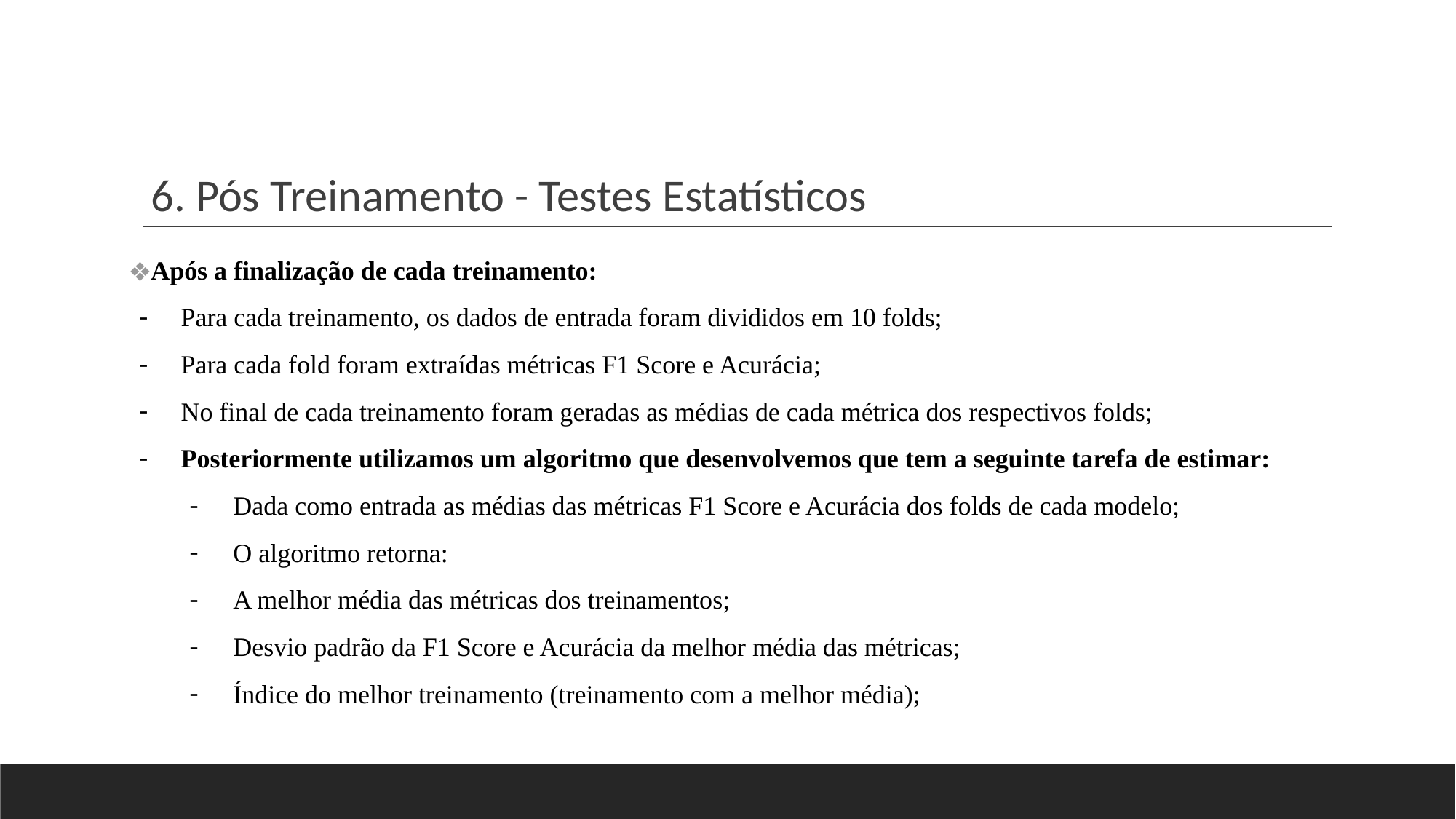

# 6. Pós Treinamento - Testes Estatísticos
Após a finalização de cada treinamento:
Para cada treinamento, os dados de entrada foram divididos em 10 folds;
Para cada fold foram extraídas métricas F1 Score e Acurácia;
No final de cada treinamento foram geradas as médias de cada métrica dos respectivos folds;
Posteriormente utilizamos um algoritmo que desenvolvemos que tem a seguinte tarefa de estimar:
Dada como entrada as médias das métricas F1 Score e Acurácia dos folds de cada modelo;
O algoritmo retorna:
A melhor média das métricas dos treinamentos;
Desvio padrão da F1 Score e Acurácia da melhor média das métricas;
Índice do melhor treinamento (treinamento com a melhor média);